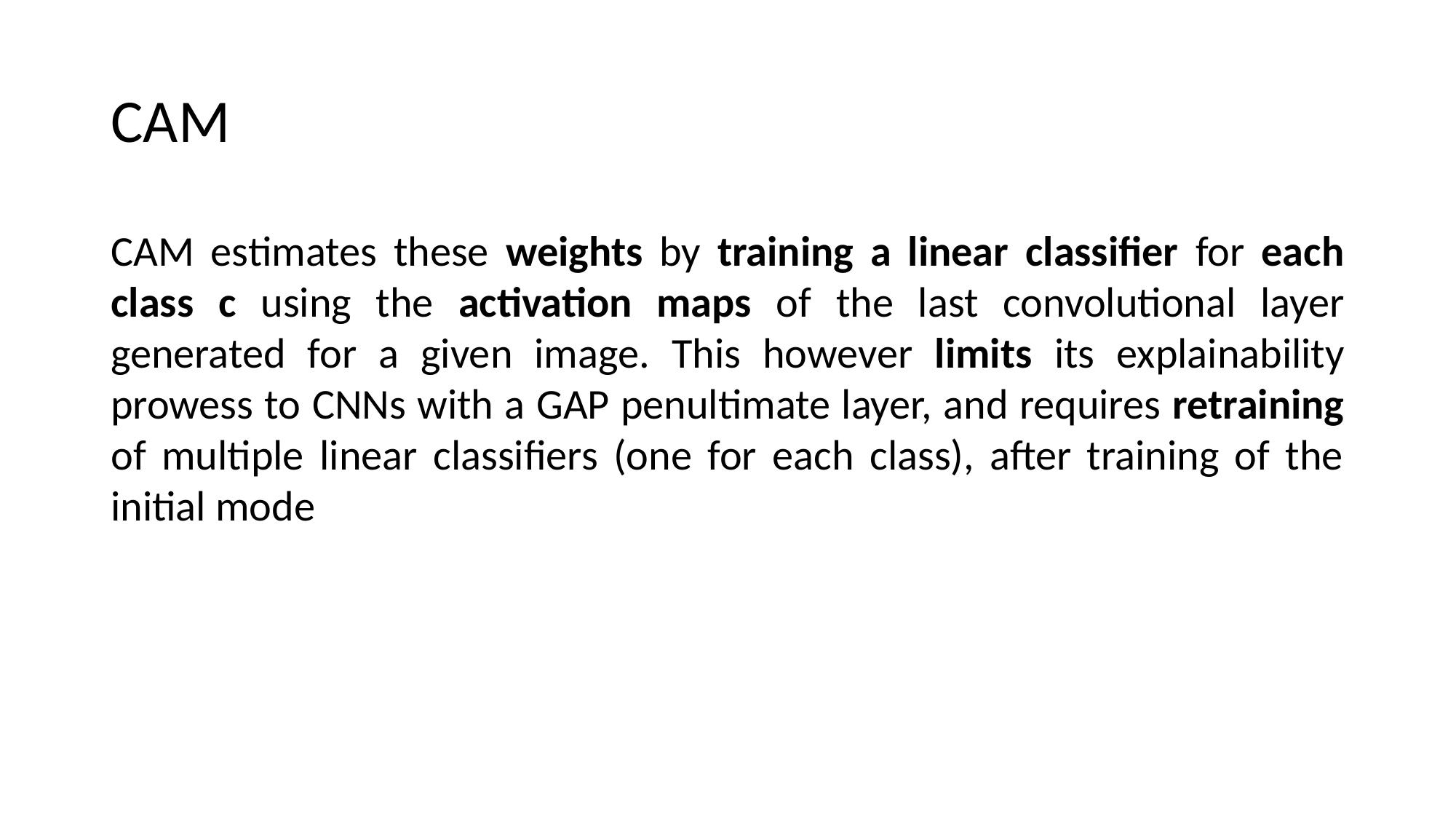

# CAM
CAM estimates these weights by training a linear classifier for each class c using the activation maps of the last convolutional layer generated for a given image. This however limits its explainability prowess to CNNs with a GAP penultimate layer, and requires retraining of multiple linear classifiers (one for each class), after training of the initial mode